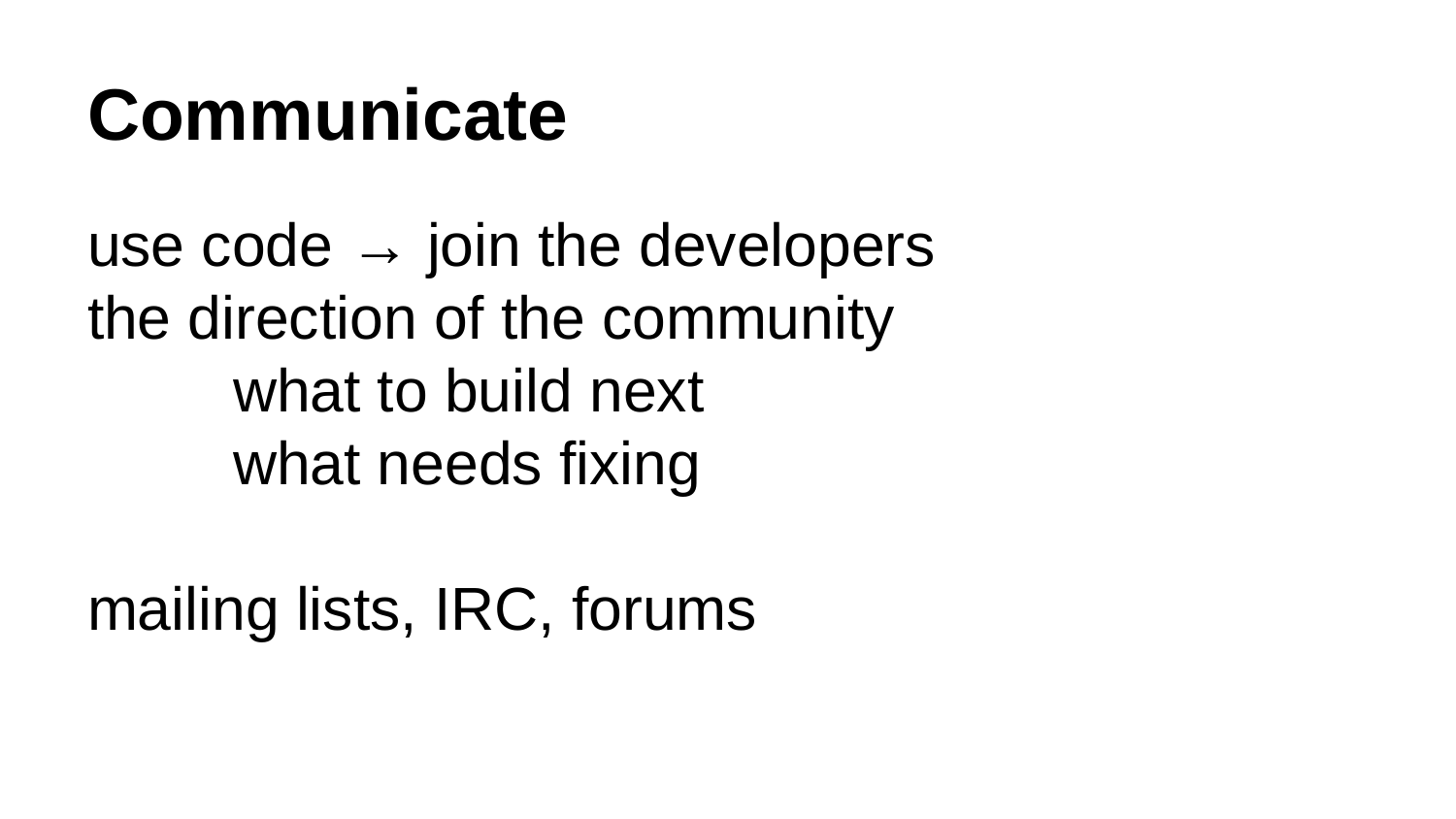

# Communicate
use code → join the developers
the direction of the community
	what to build next
	what needs fixing

mailing lists, IRC, forums